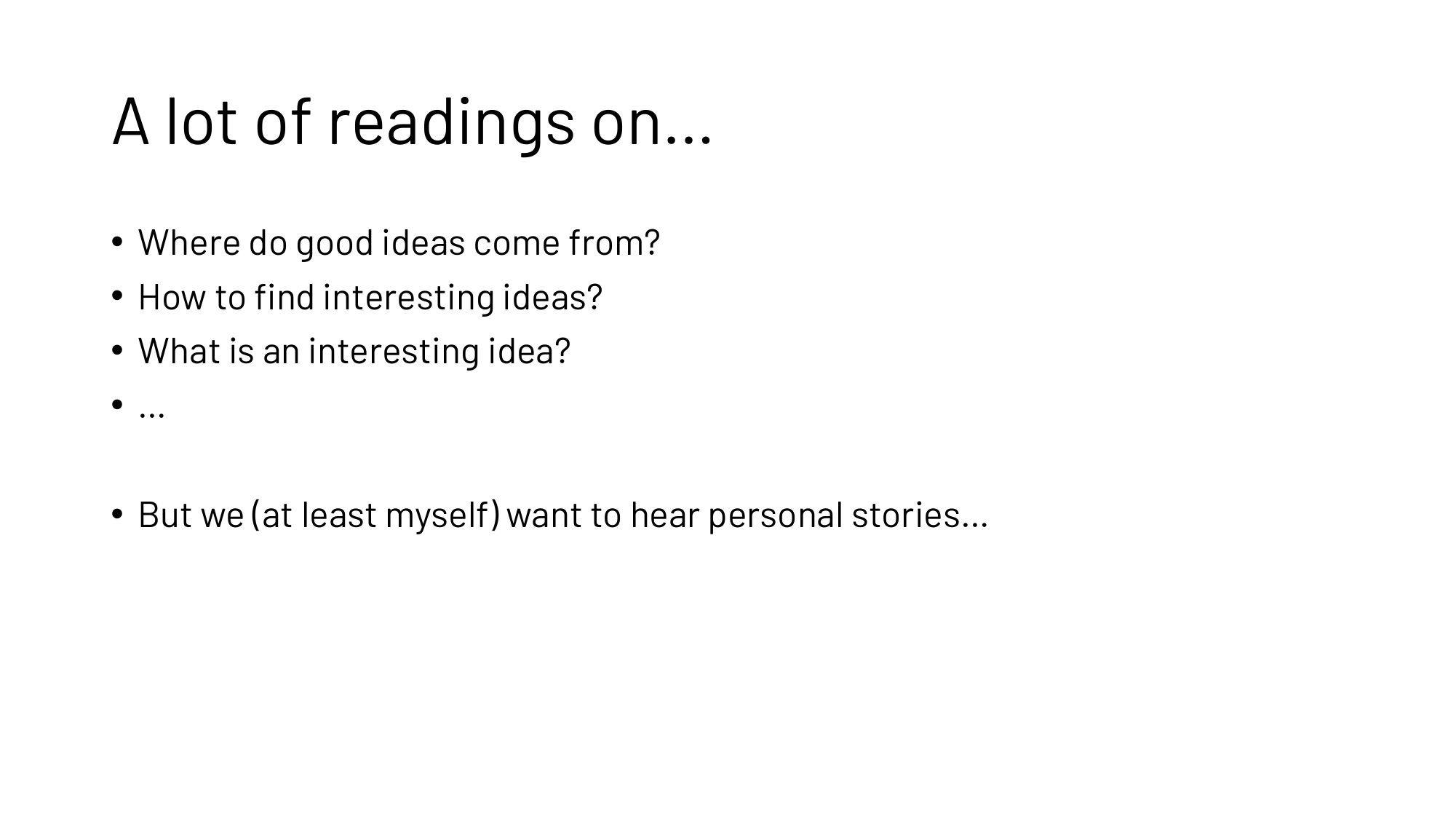

# A lot of readings on…
Where do good ideas come from?
How to find interesting ideas?
What is an interesting idea?
…

But we (at least myself) want to hear personal stories…